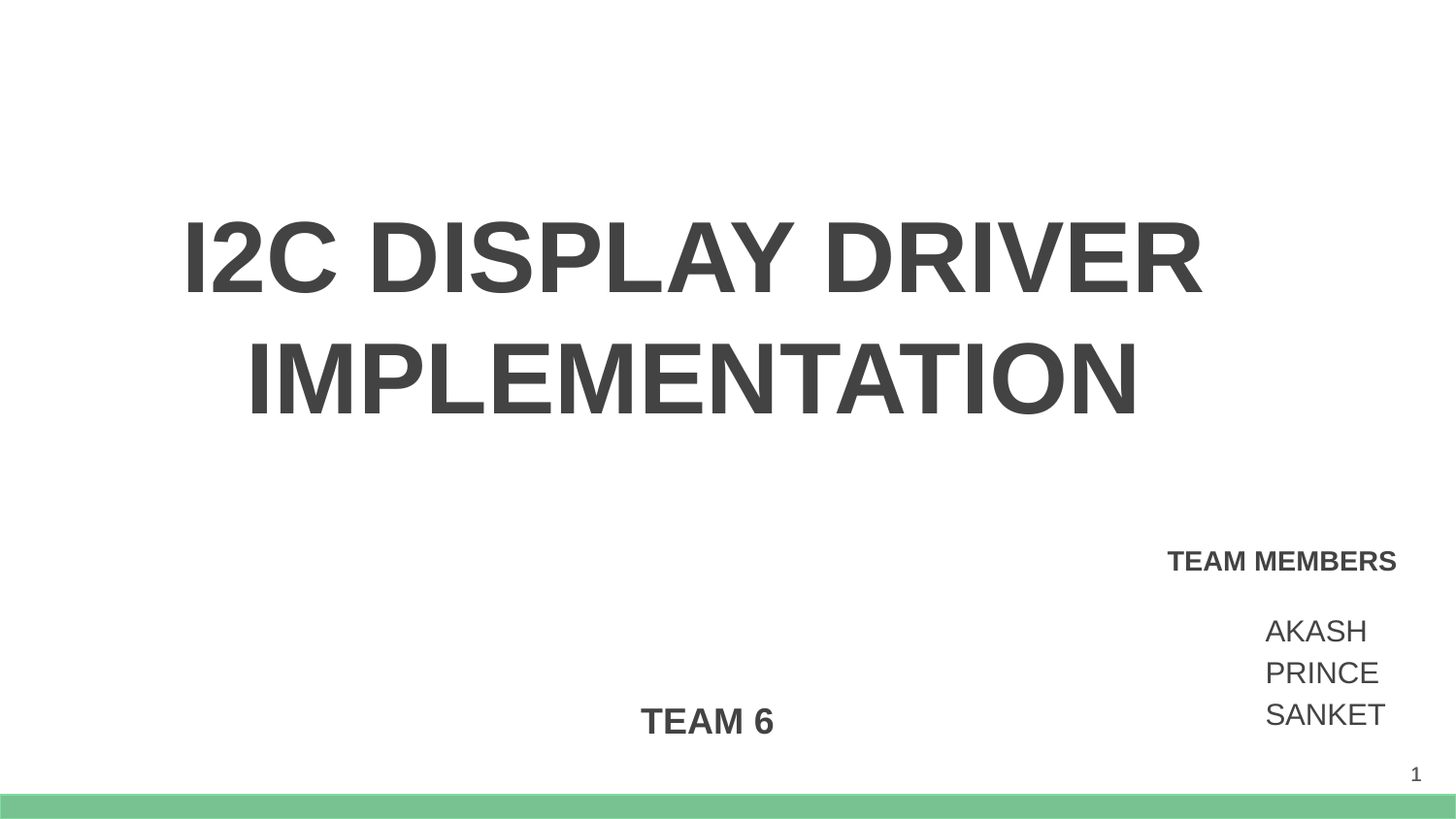

I2C DISPLAY DRIVER IMPLEMENTATION
# TEAM MEMBERS
                  AKASH
                  PRINCE
                  SANKET
TEAM 6
1
1